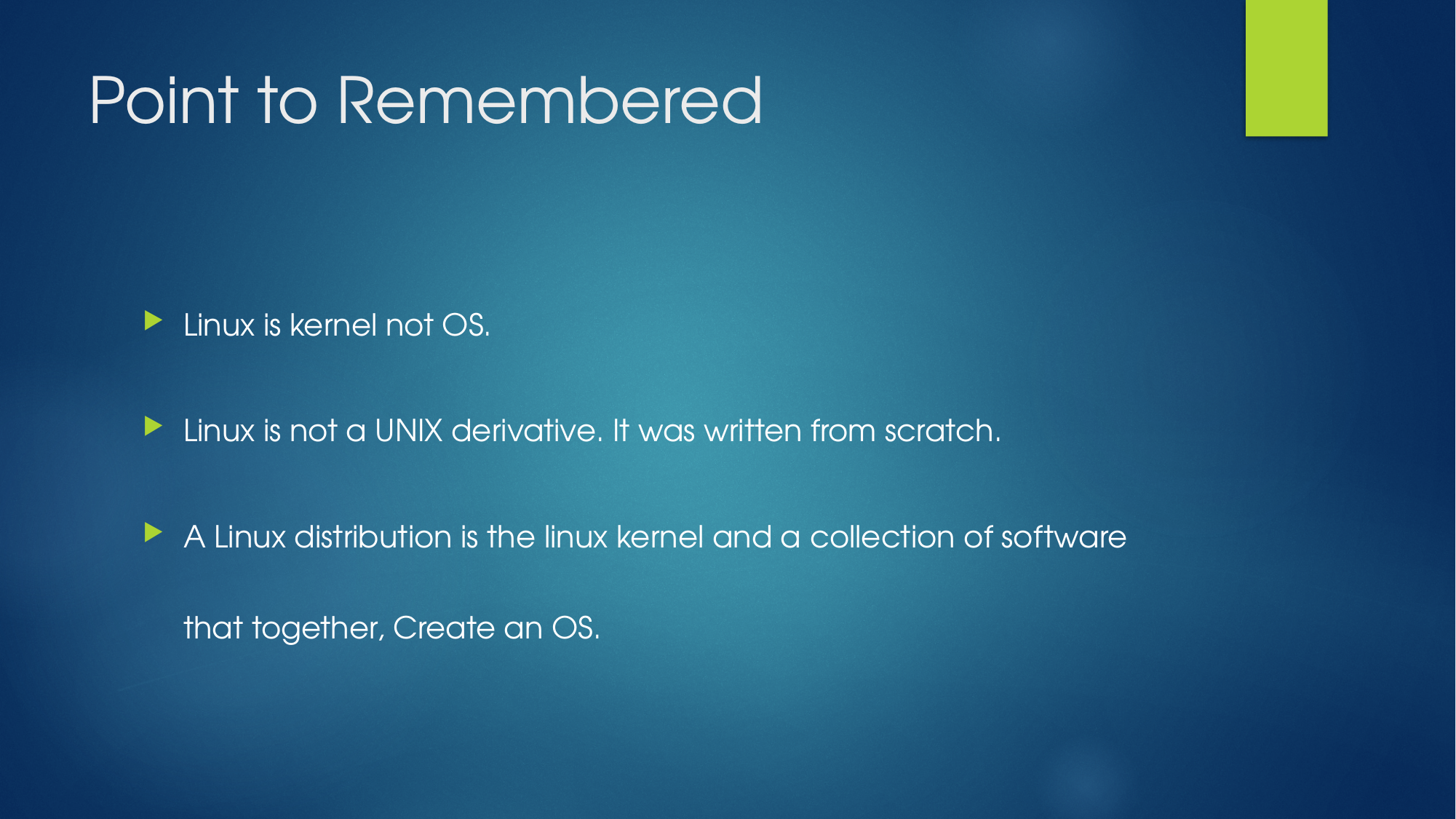

# Point to Remembered
Linux is kernel not OS.
Linux is not a UNIX derivative. It was written from scratch.
A Linux distribution is the linux kernel and a collection of software that together, Create an OS.